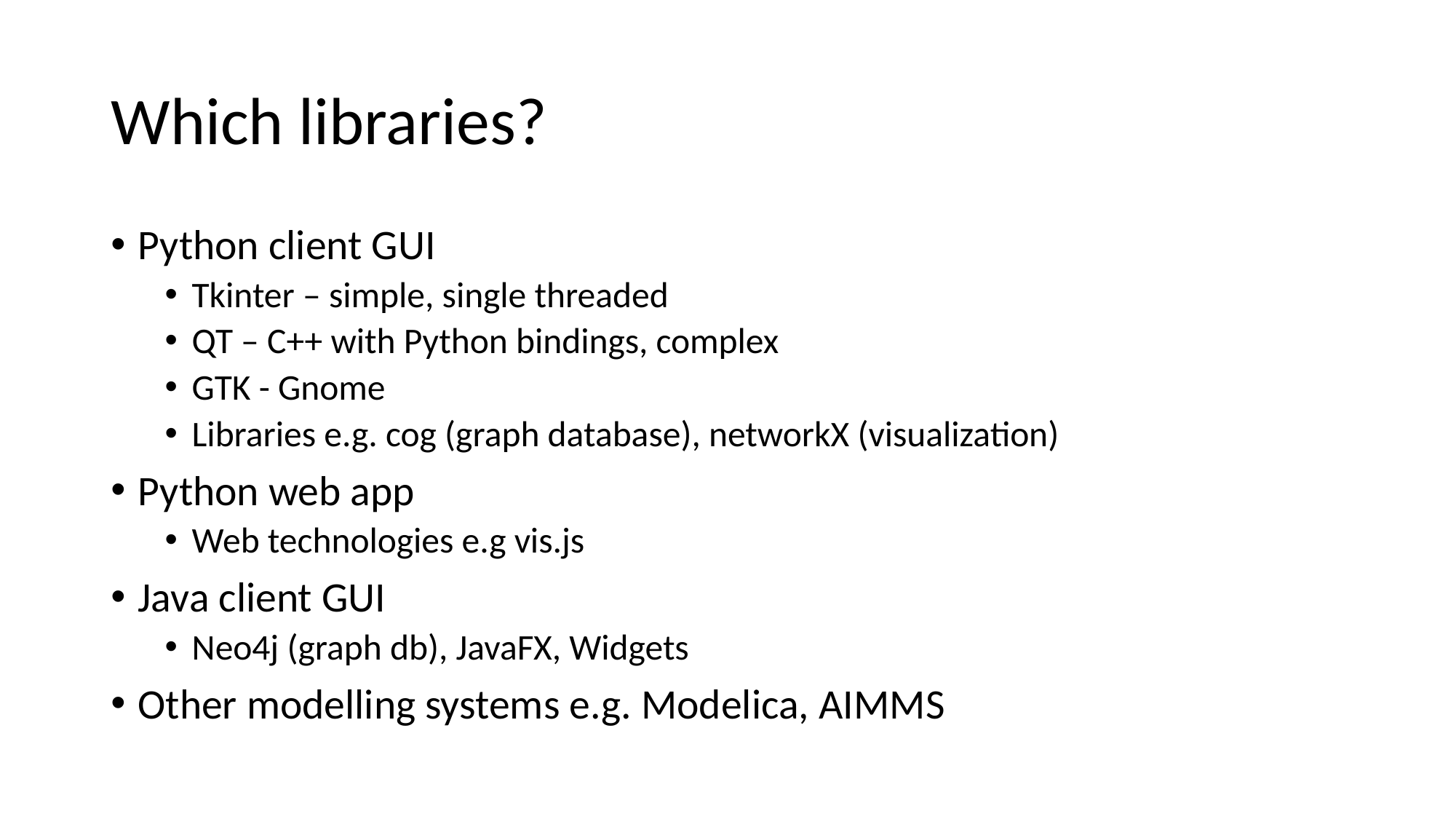

# Which libraries?
Python client GUI
Tkinter – simple, single threaded
QT – C++ with Python bindings, complex
GTK - Gnome
Libraries e.g. cog (graph database), networkX (visualization)
Python web app
Web technologies e.g vis.js
Java client GUI
Neo4j (graph db), JavaFX, Widgets
Other modelling systems e.g. Modelica, AIMMS